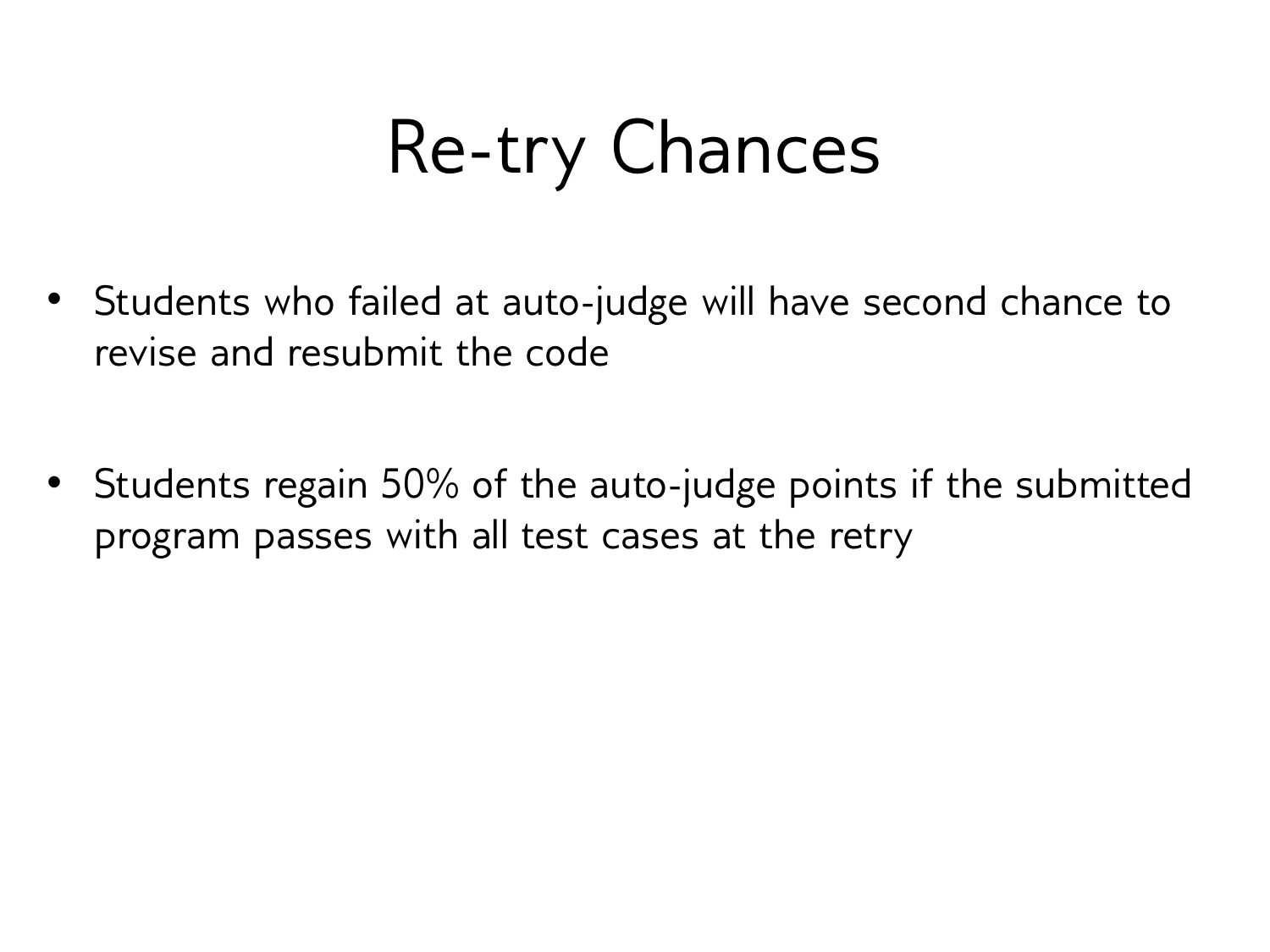

# Re-try Chances
Students who failed at auto-judge will have second chance to revise and resubmit the code

Students regain 50% of the auto-judge points if the submitted program passes with all test cases at the retry